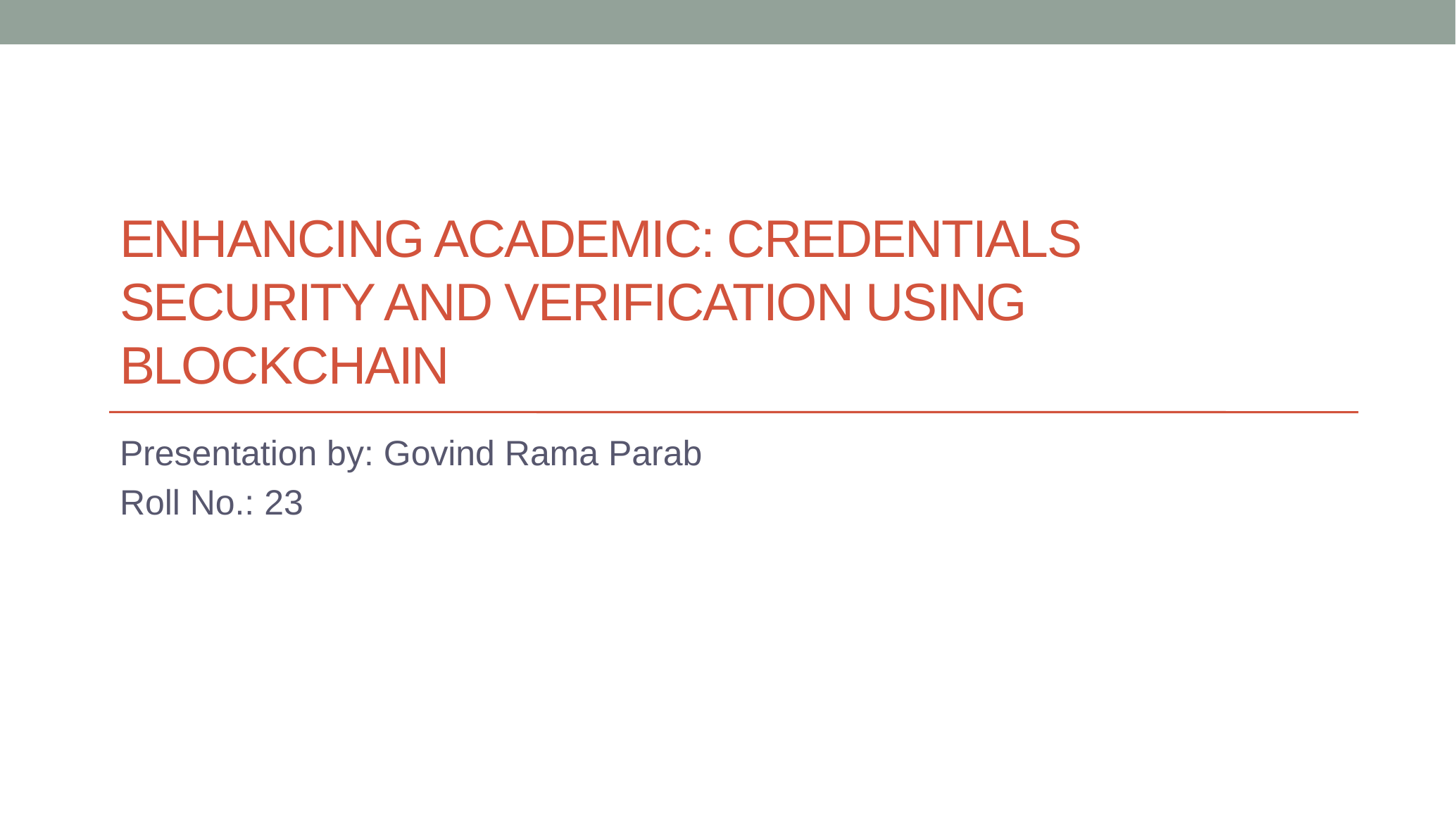

# Enhancing Academic: credentials security and verification using blockchain
Presentation by: Govind Rama Parab
Roll No.: 23